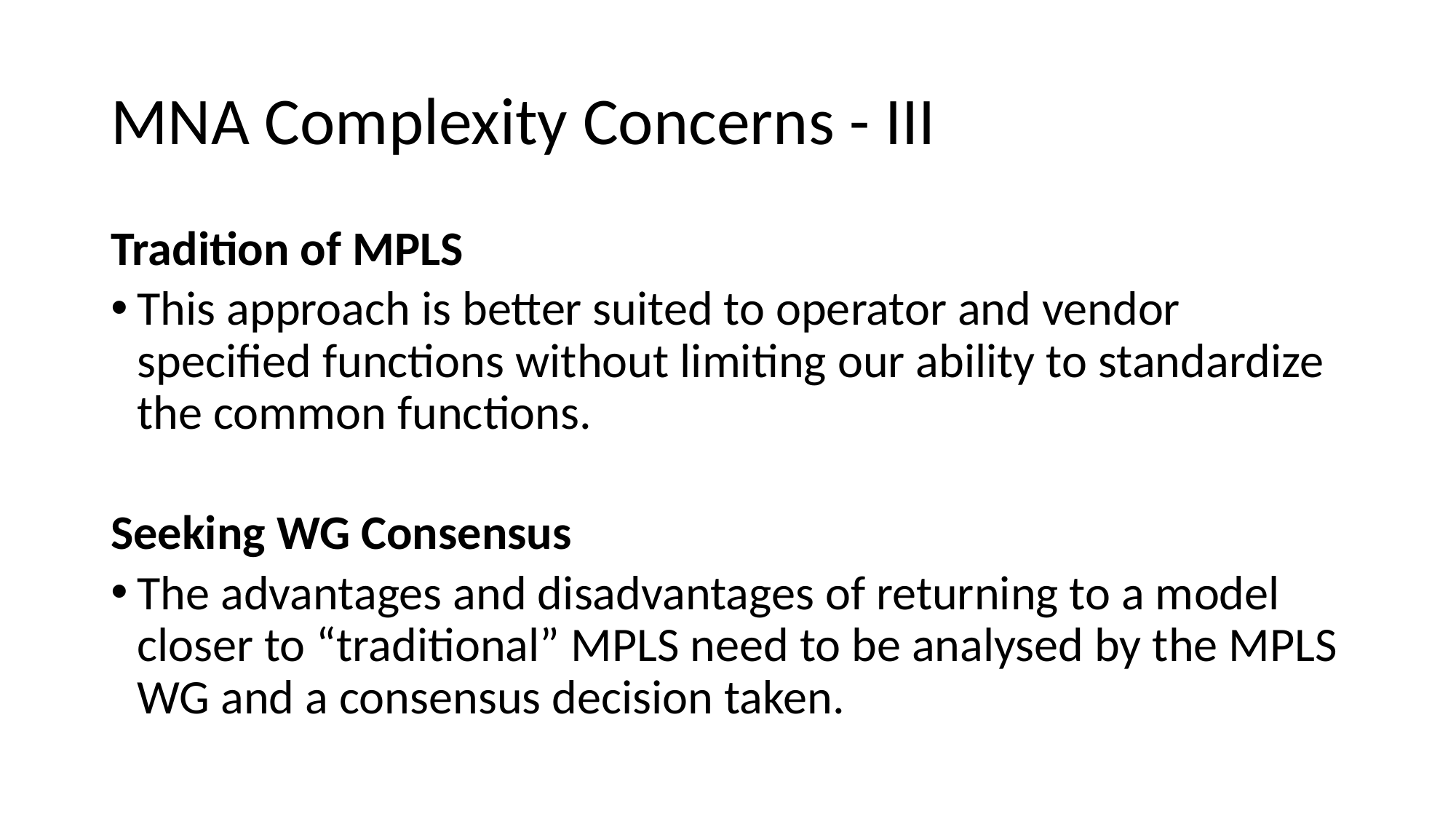

# MNA Complexity Concerns - III
Tradition of MPLS
This approach is better suited to operator and vendor specified functions without limiting our ability to standardize the common functions.

Seeking WG Consensus
The advantages and disadvantages of returning to a model closer to “traditional” MPLS need to be analysed by the MPLS WG and a consensus decision taken.